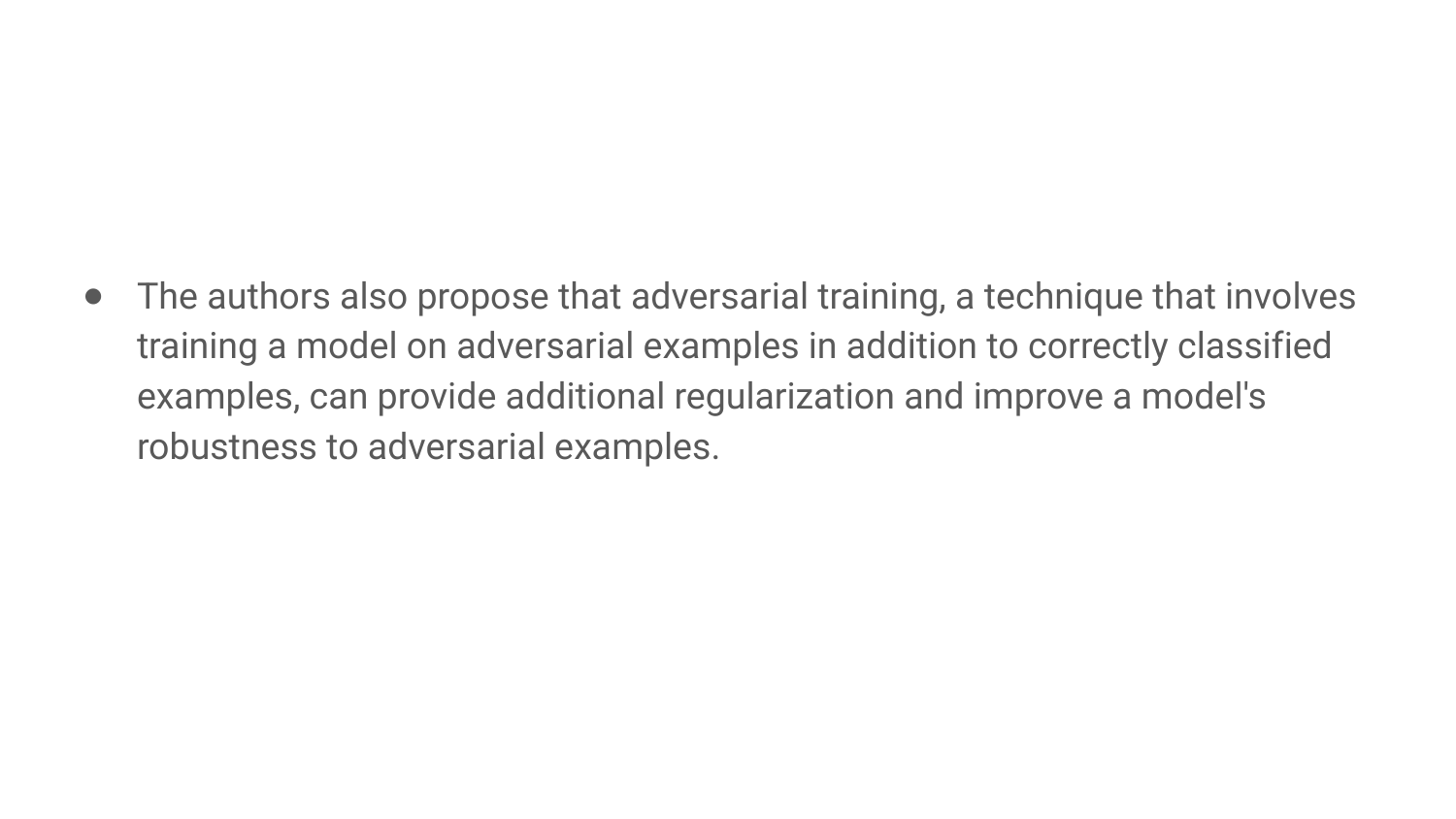

The authors also propose that adversarial training, a technique that involves training a model on adversarial examples in addition to correctly classified examples, can provide additional regularization and improve a model's robustness to adversarial examples.